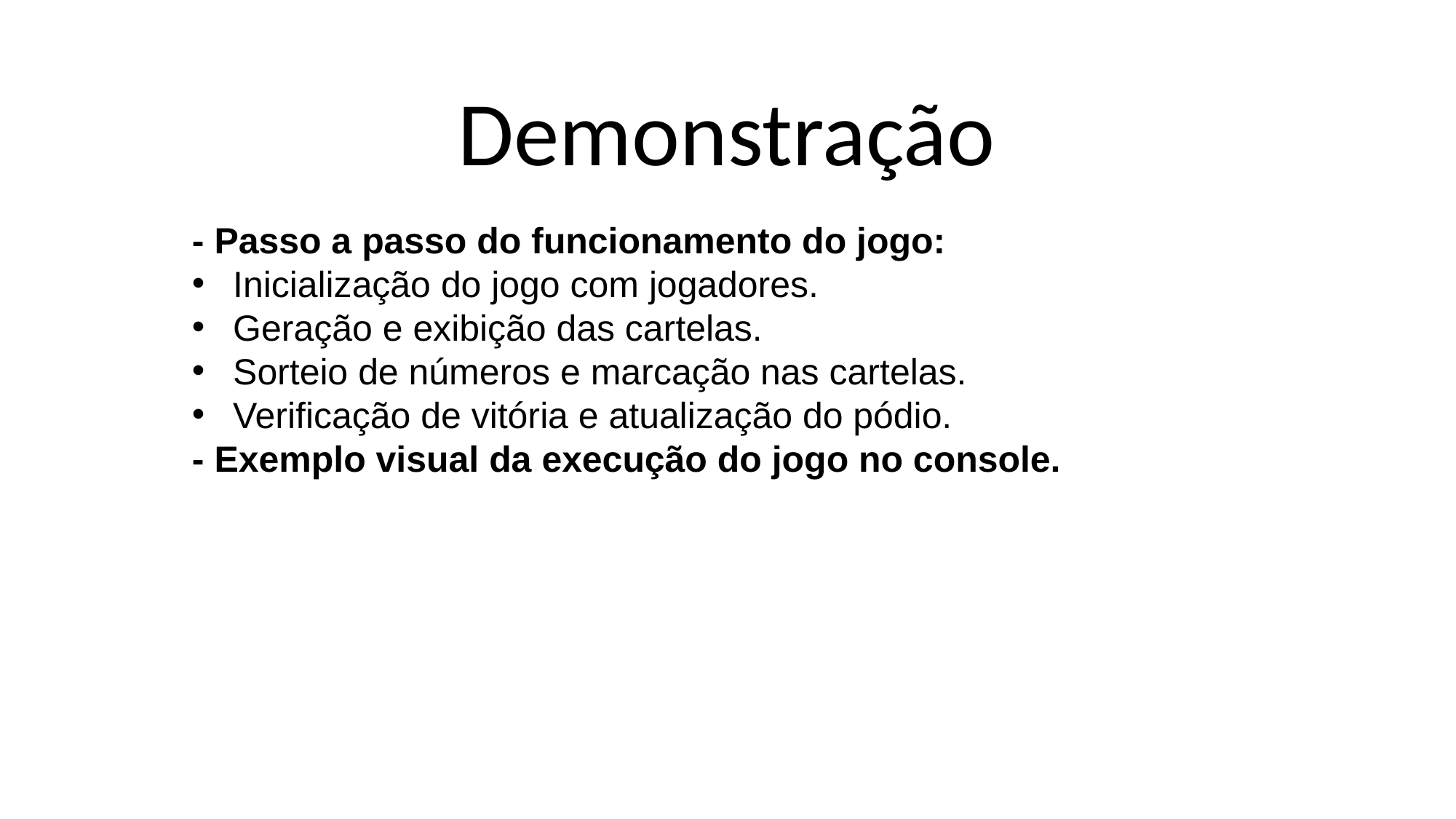

# Demonstração
- Passo a passo do funcionamento do jogo:
Inicialização do jogo com jogadores.
Geração e exibição das cartelas.
Sorteio de números e marcação nas cartelas.
Verificação de vitória e atualização do pódio.
- Exemplo visual da execução do jogo no console.